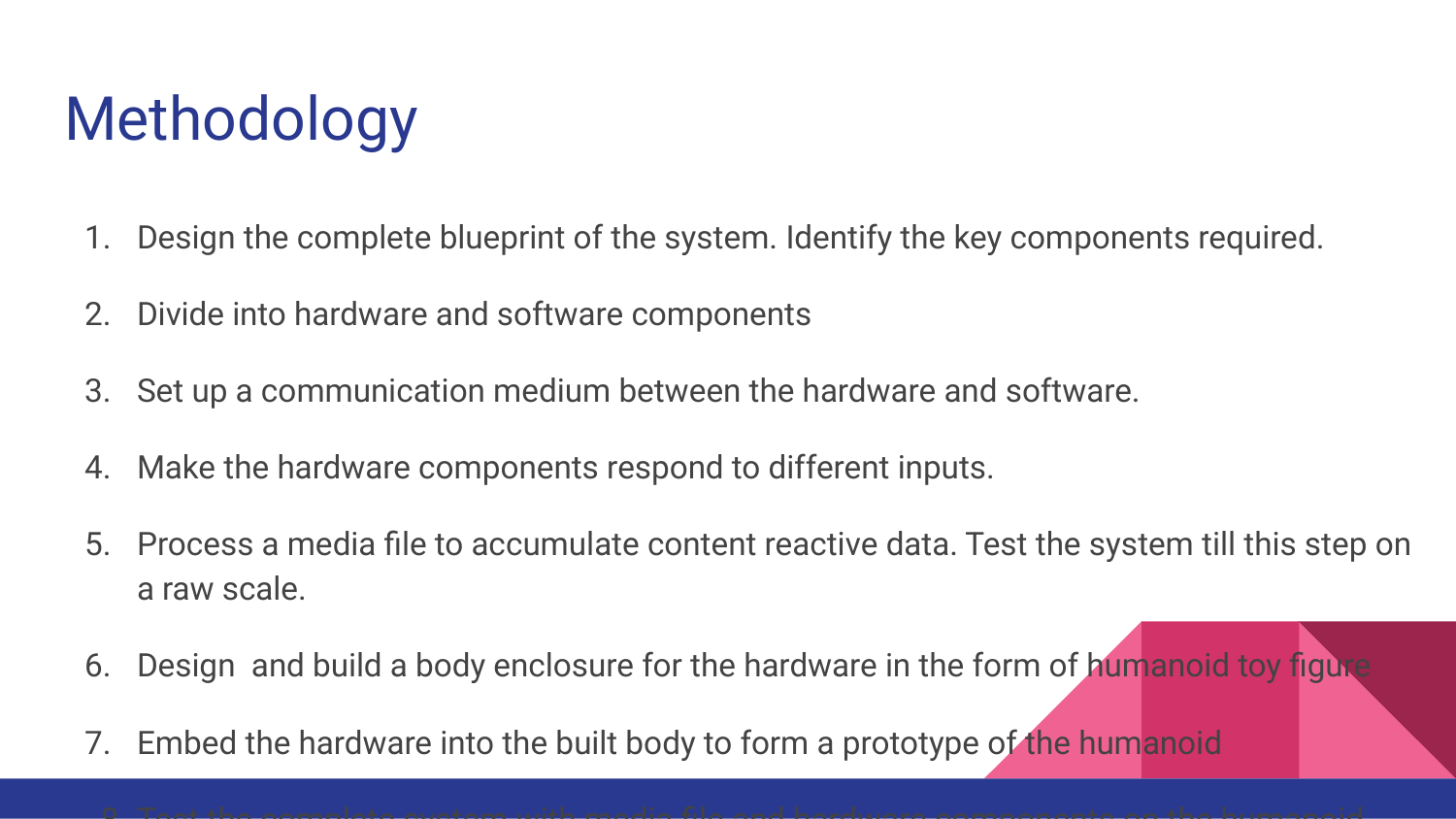

# Methodology
Design the complete blueprint of the system. Identify the key components required.
Divide into hardware and software components
Set up a communication medium between the hardware and software.
Make the hardware components respond to different inputs.
Process a media file to accumulate content reactive data. Test the system till this step on a raw scale.
Design  and build a body enclosure for the hardware in the form of humanoid toy figure
Embed the hardware into the built body to form a prototype of the humanoid
Test the complete system with media file and hardware components on the humanoid